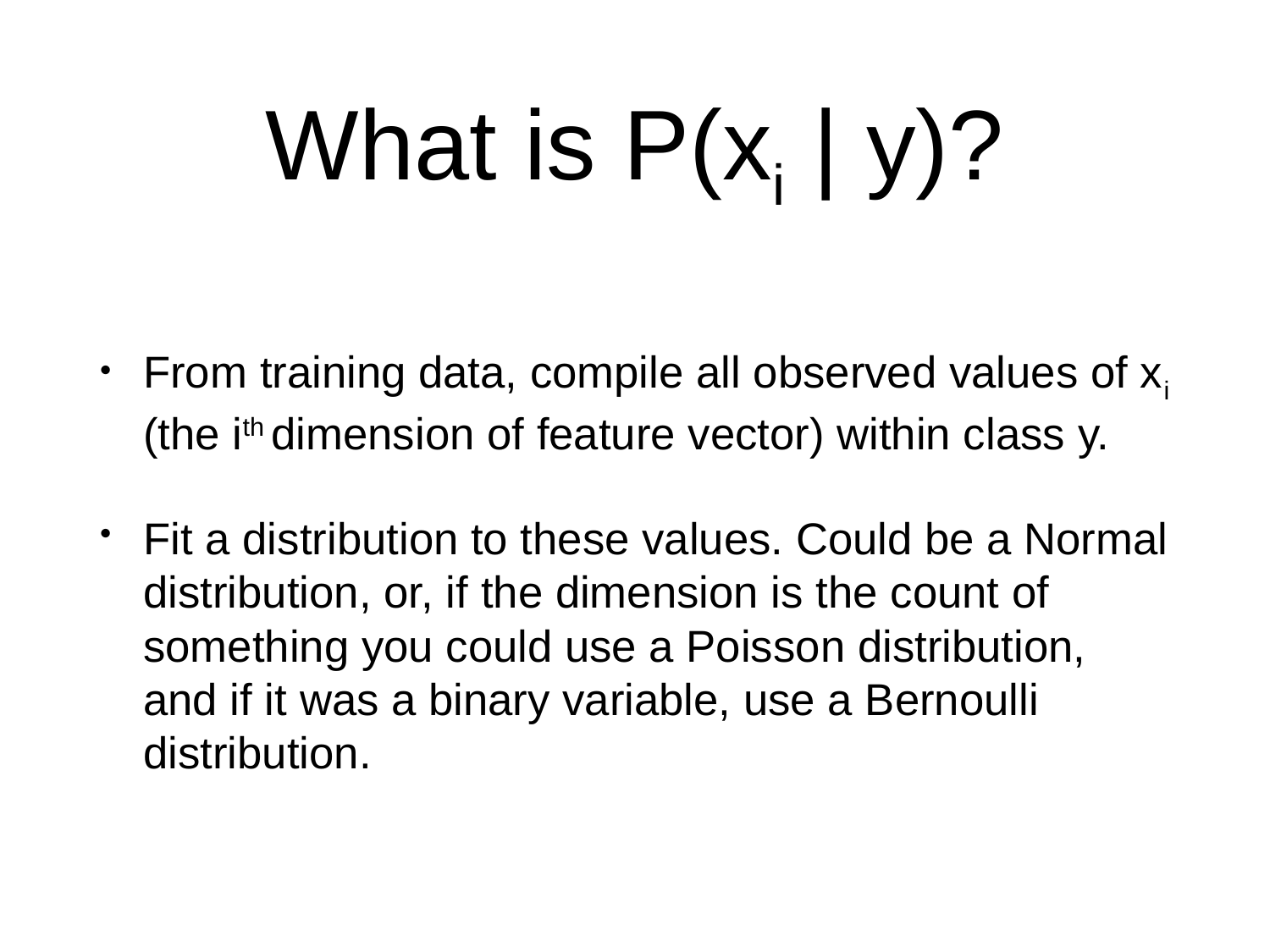

# What is P(xi | y)?
From training data, compile all observed values of xi (the ith dimension of feature vector) within class y.
Fit a distribution to these values. Could be a Normal distribution, or, if the dimension is the count of something you could use a Poisson distribution, and if it was a binary variable, use a Bernoulli distribution.